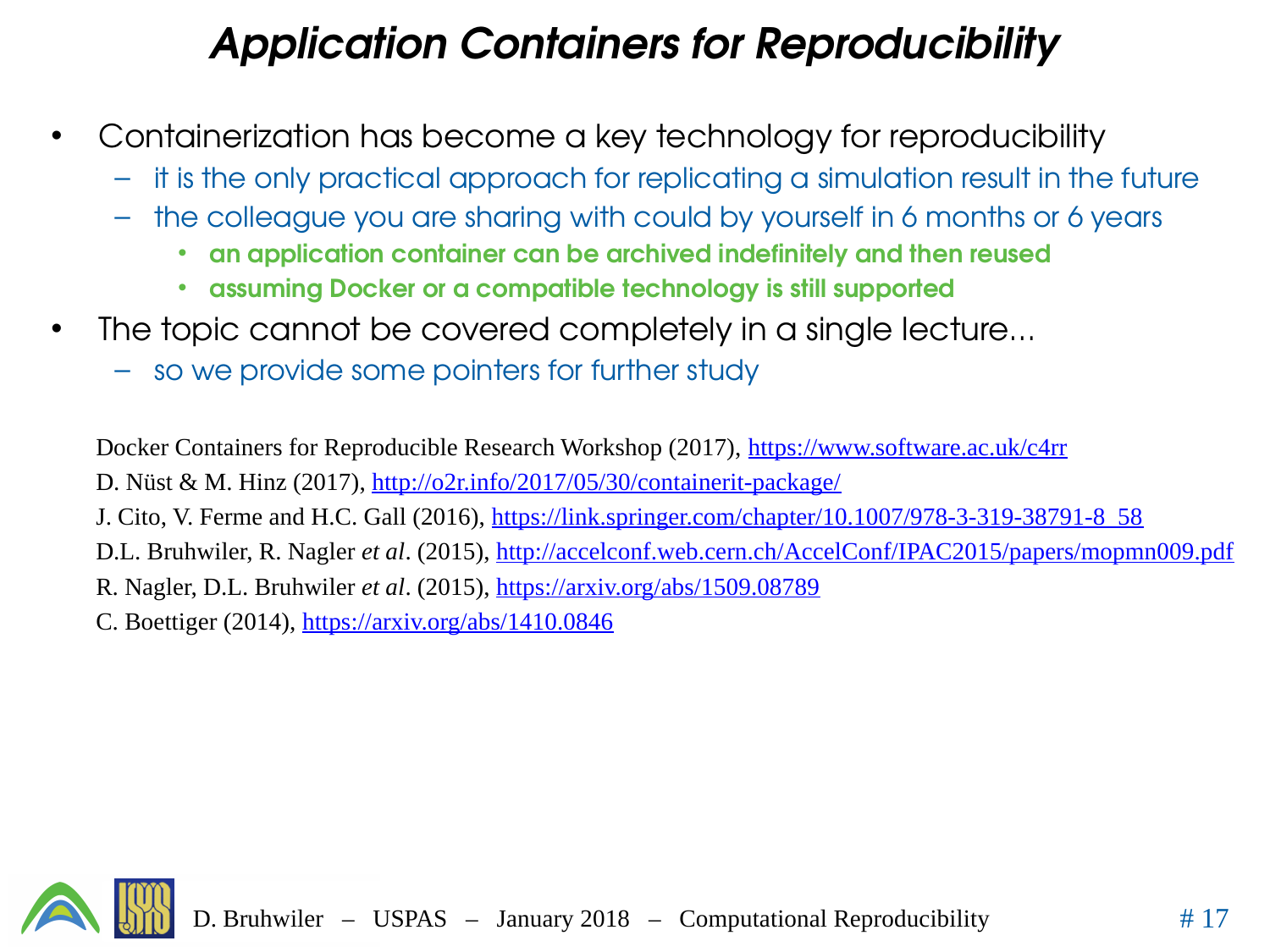

# Application Containers for Reproducibility
Containerization has become a key technology for reproducibility
it is the only practical approach for replicating a simulation result in the future
the colleague you are sharing with could by yourself in 6 months or 6 years
an application container can be archived indefinitely and then reused
assuming Docker or a compatible technology is still supported
The topic cannot be covered completely in a single lecture…
so we provide some pointers for further study
Docker Containers for Reproducible Research Workshop (2017), https://www.software.ac.uk/c4rr
D. Nüst & M. Hinz (2017), http://o2r.info/2017/05/30/containerit-package/
J. Cito, V. Ferme and H.C. Gall (2016), https://link.springer.com/chapter/10.1007/978-3-319-38791-8_58
D.L. Bruhwiler, R. Nagler et al. (2015), http://accelconf.web.cern.ch/AccelConf/IPAC2015/papers/mopmn009.pdf
R. Nagler, D.L. Bruhwiler et al. (2015), https://arxiv.org/abs/1509.08789
C. Boettiger (2014), https://arxiv.org/abs/1410.0846